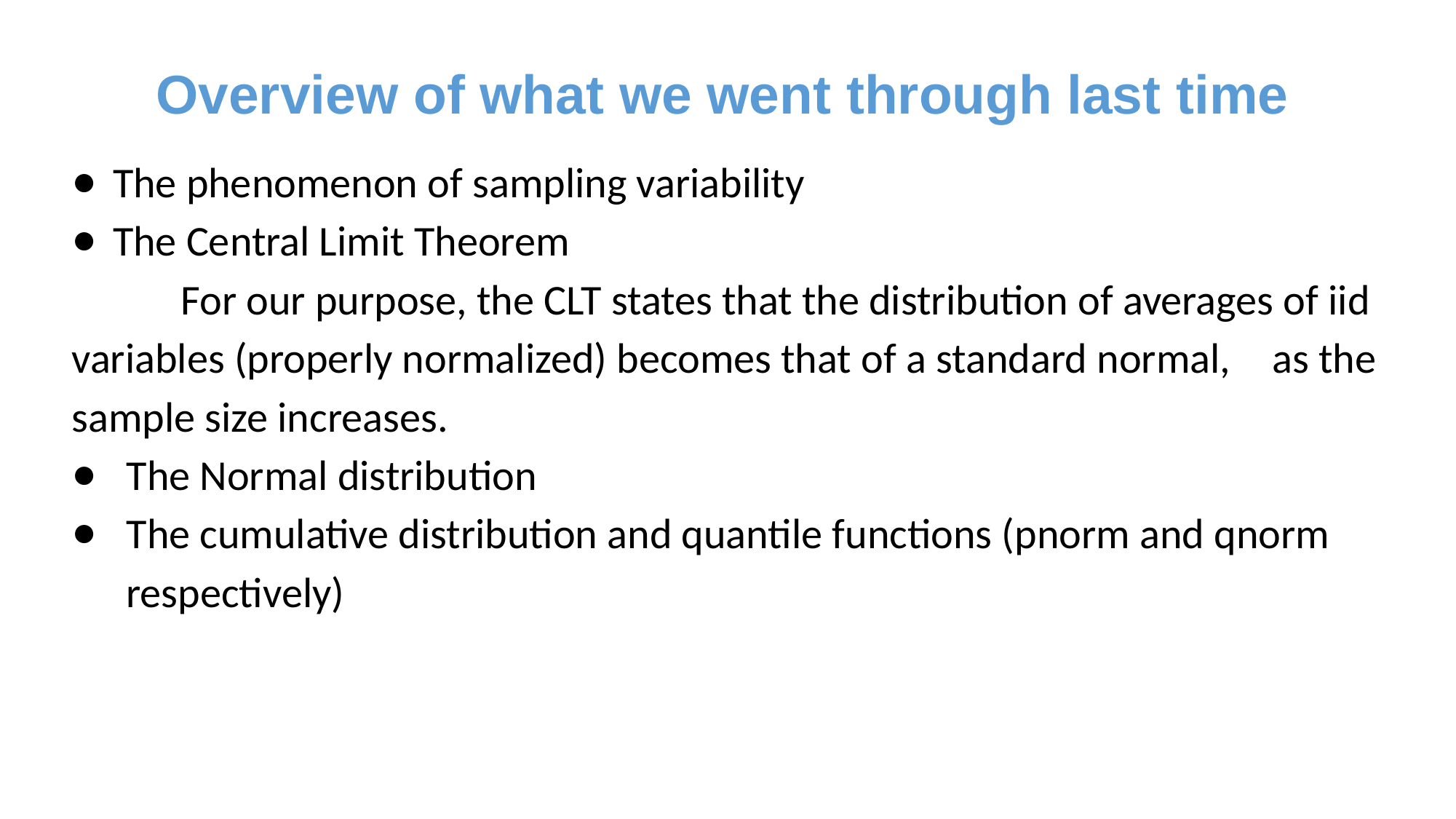

# Overview of what we went through last time
The phenomenon of sampling variability
The Central Limit Theorem
	For our purpose, the CLT states that the distribution of averages of iid 	variables (properly normalized) becomes that of a standard normal, 	as the sample size increases.
The Normal distribution
The cumulative distribution and quantile functions (pnorm and qnorm respectively)